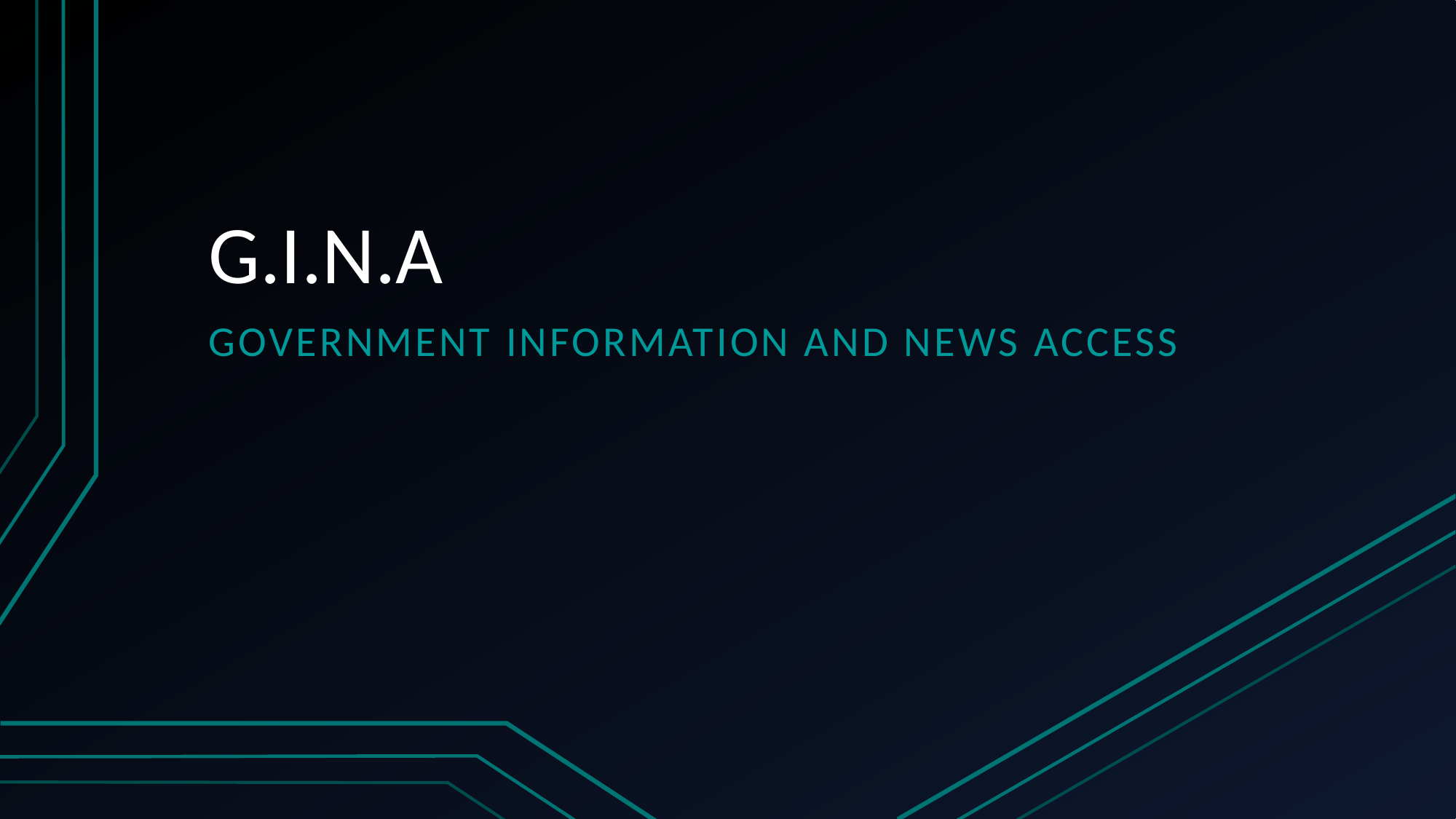

# G.I.N.A
Government information AND NEWS ACCESS